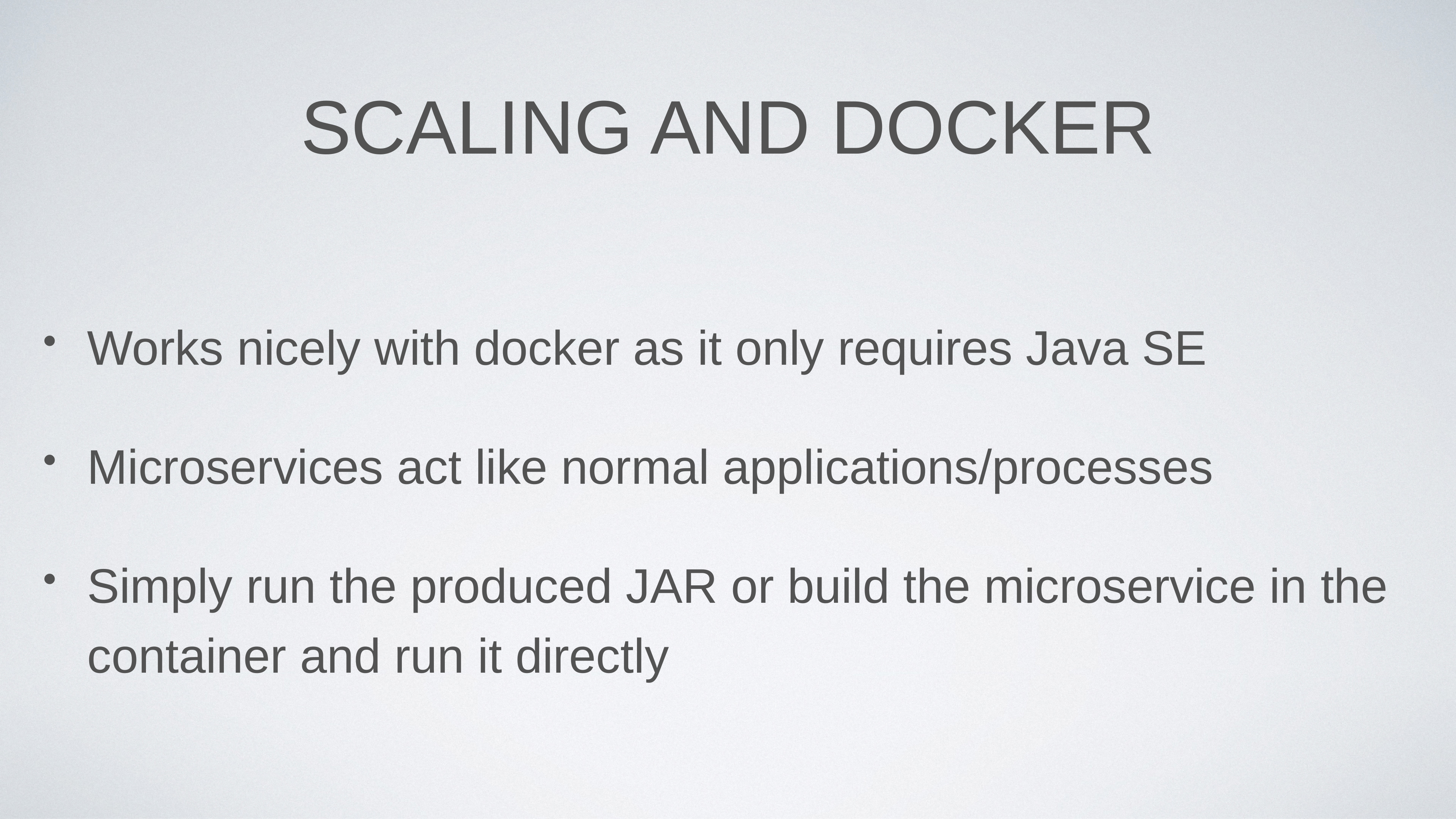

# Scaling and docker
Works nicely with docker as it only requires Java SE
Microservices act like normal applications/processes
Simply run the produced JAR or build the microservice in the container and run it directly